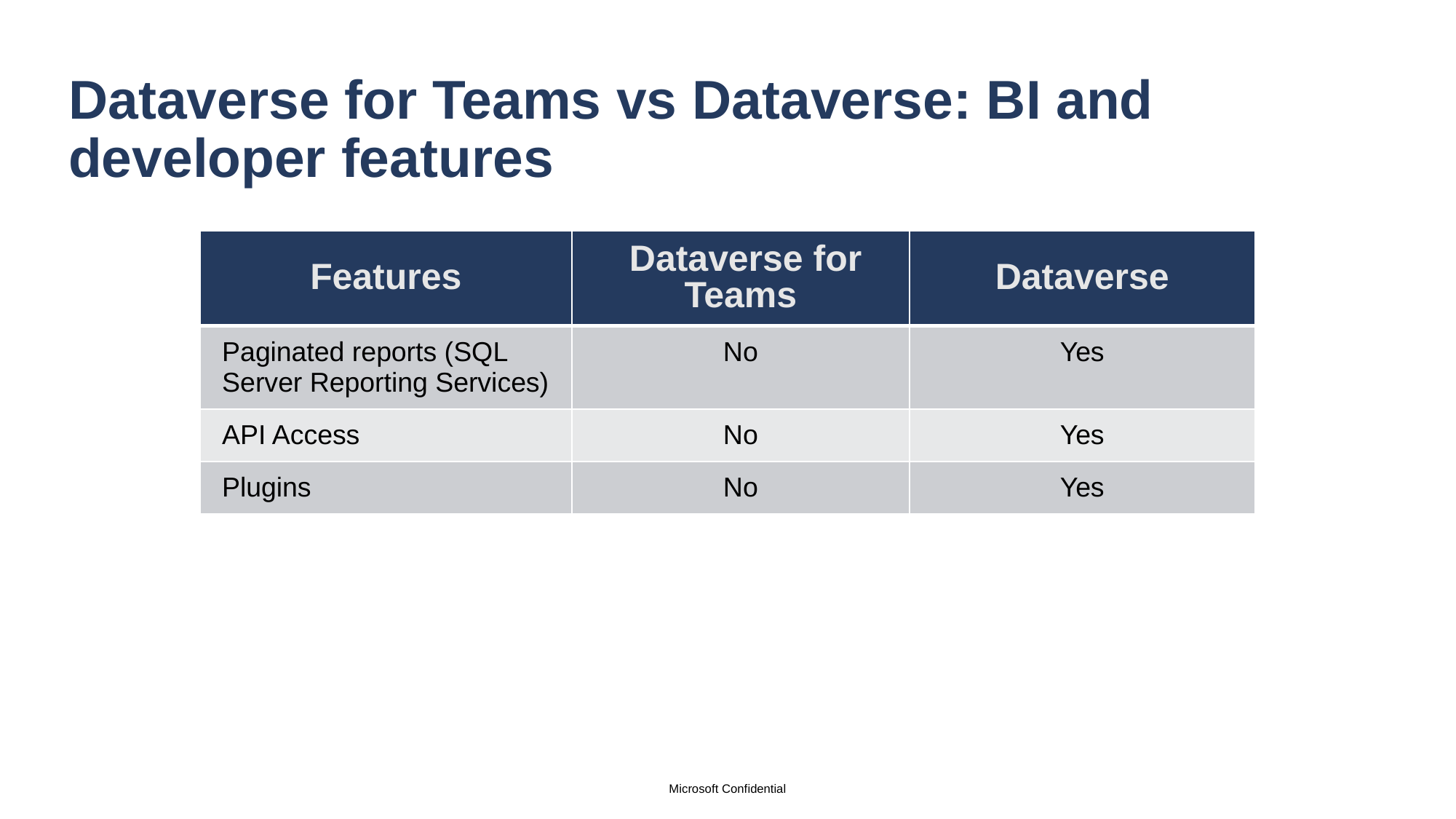

# Dataverse for Teams vs Dataverse: BI and developer features
| Features | Dataverse for Teams | Dataverse |
| --- | --- | --- |
| Paginated reports (SQL Server Reporting Services) | No | Yes |
| API Access | No | Yes |
| Plugins | No | Yes |
Microsoft Confidential